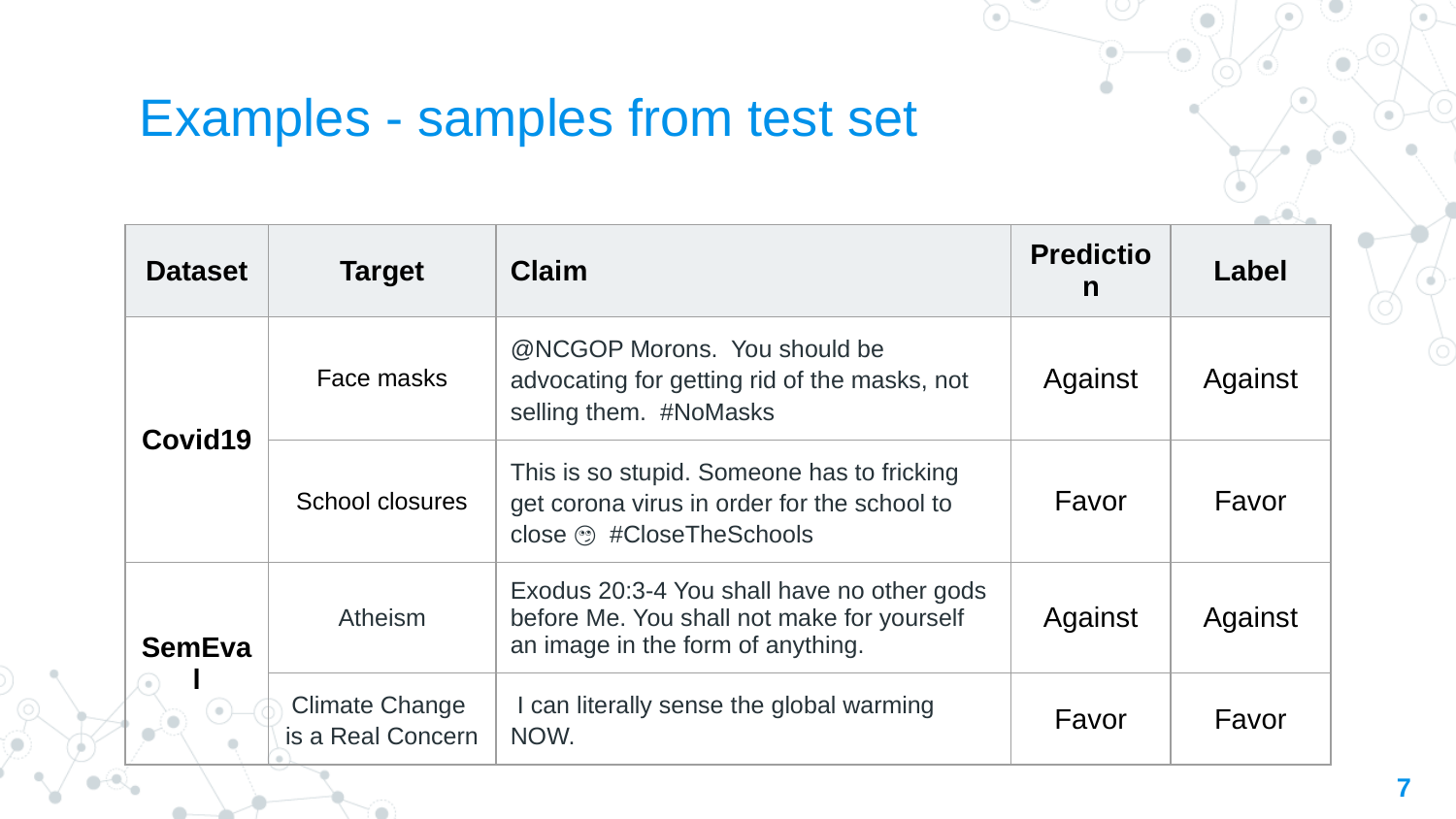

# Examples - samples from test set

| Dataset | Target | Claim | Prediction | Label |
| --- | --- | --- | --- | --- |
| Covid19 | Face masks | @NCGOP Morons. You should be advocating for getting rid of the masks, not selling them. #NoMasks | Against | Against |
|  | School closures | This is so stupid. Someone has to fricking get corona virus in order for the school to close 🙄 #CloseTheSchools | Favor | Favor |
| SemEval | Atheism | Exodus 20:3-4 You shall have no other gods before Me. You shall not make for yourself an image in the form of anything. | Against | Against |
|  | Climate Change is a Real Concern | I can literally sense the global warming NOW. | Favor | Favor |
7